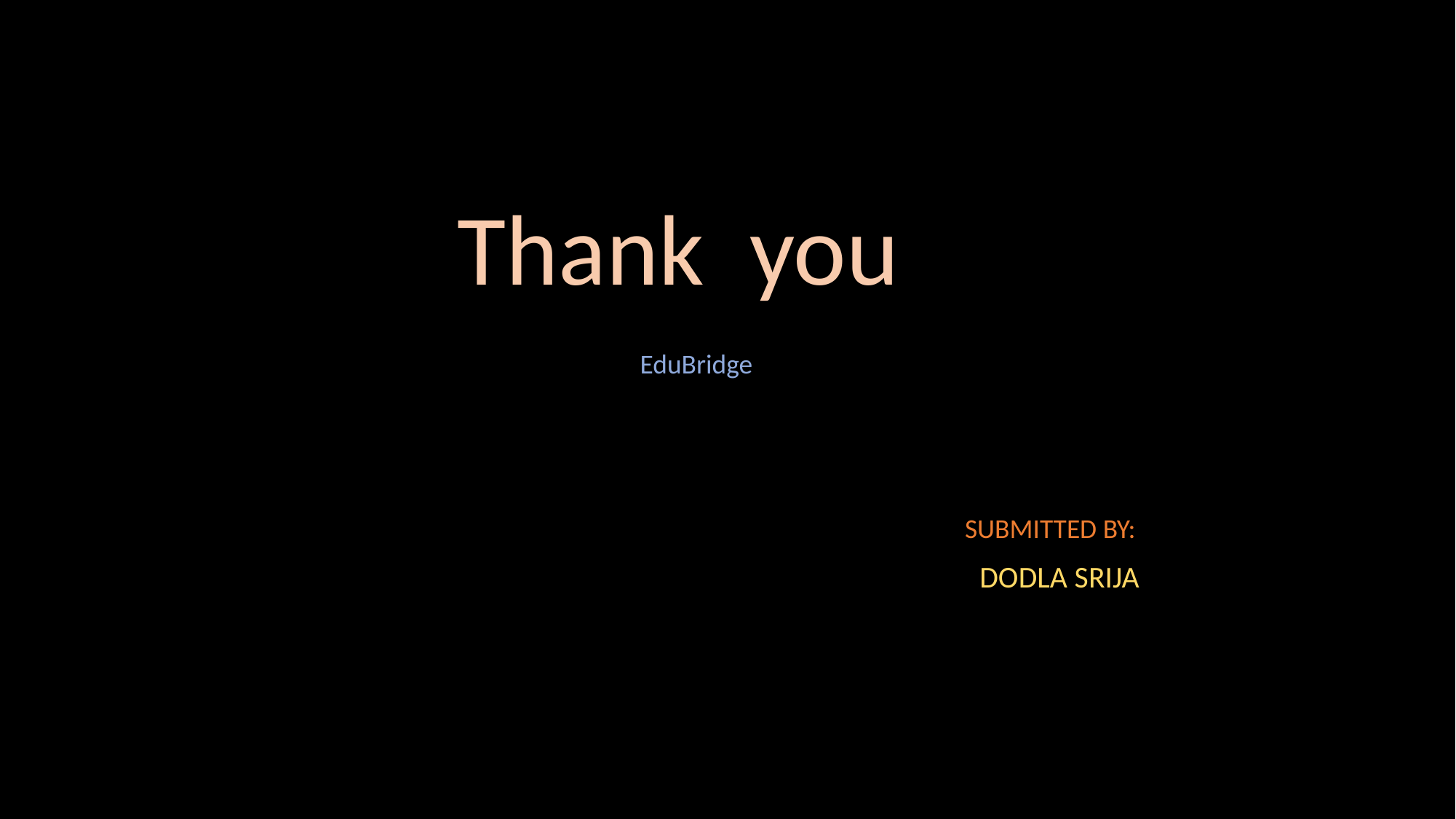

Thank  you
EduBridge
SUBMITTED BY:
DODLA SRIJA